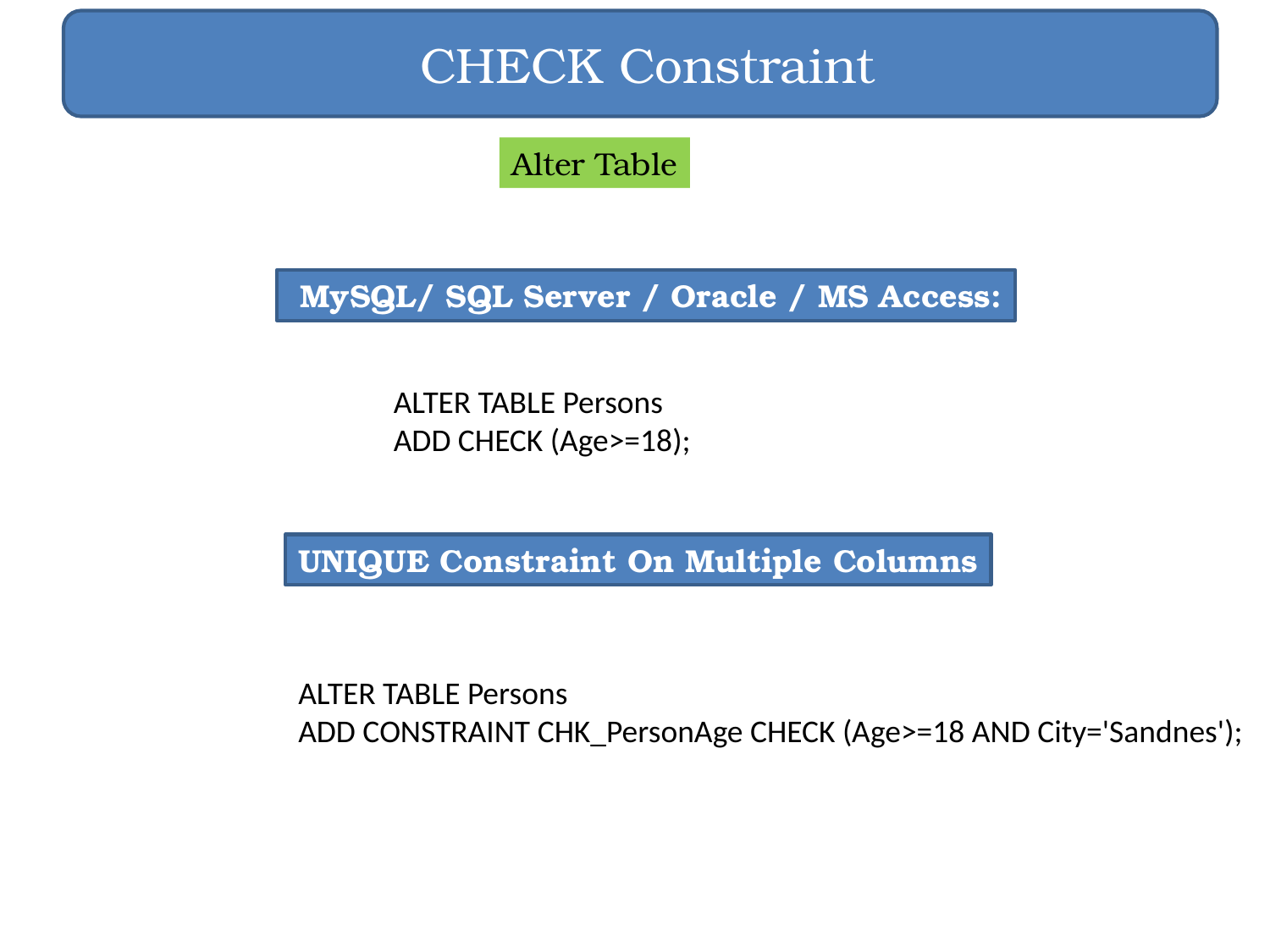

CHECK Constraint

Alter Table
 MySQL/ SQL Server / Oracle / MS Access:
ALTER TABLE Persons
ADD CHECK (Age>=18);
UNIQUE Constraint On Multiple Columns
ALTER TABLE Persons
ADD CONSTRAINT CHK_PersonAge CHECK (Age>=18 AND City='Sandnes');